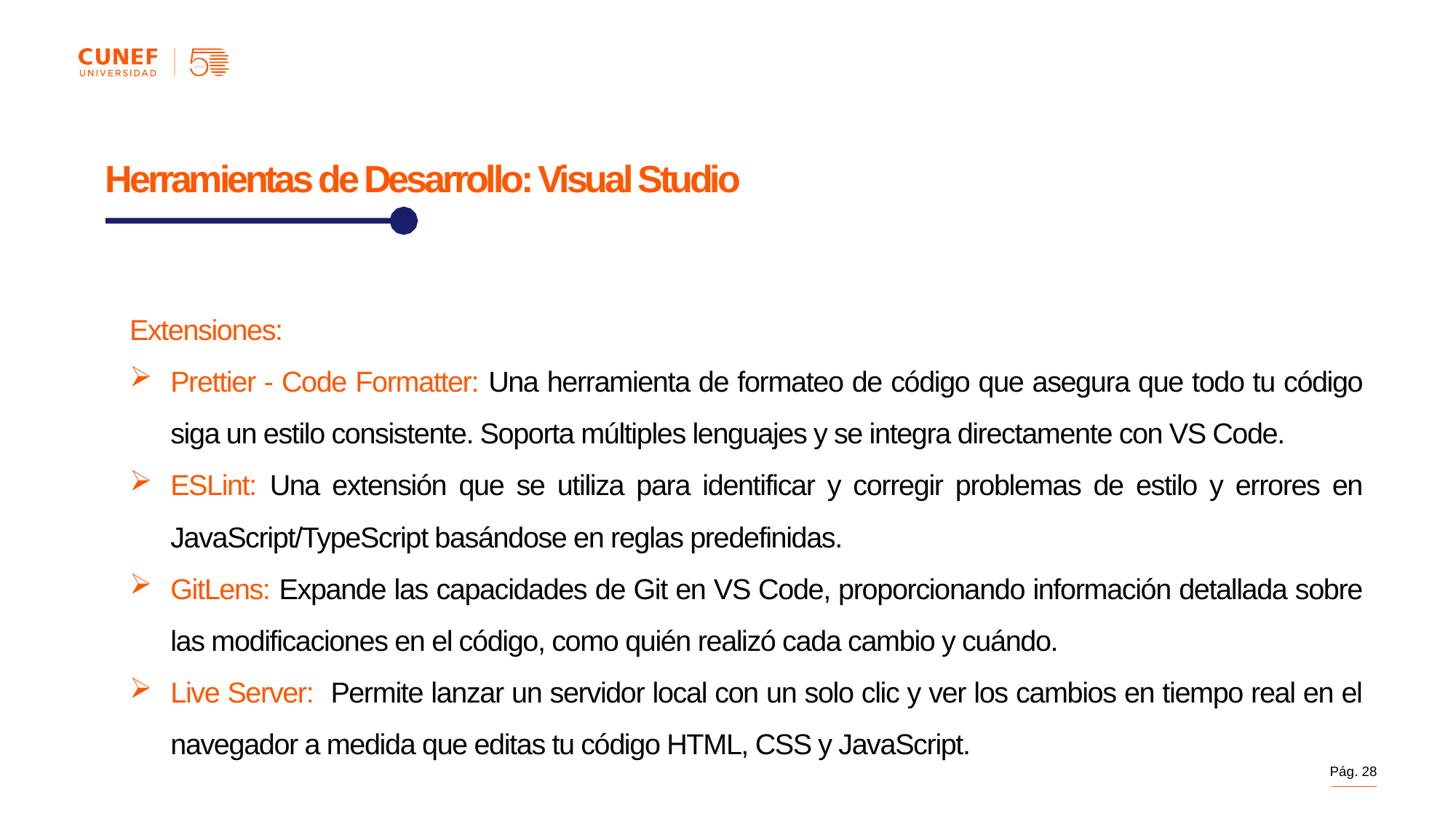

Herramientas de Desarrollo: Visual Studio

Extensiones:
Prettier - Code Formatter: Una herramienta de formateo de código que asegura que todo tu código siga un estilo consistente. Soporta múltiples lenguajes y se integra directamente con VS Code.
ESLint: Una extensión que se utiliza para identificar y corregir problemas de estilo y errores en JavaScript/TypeScript basándose en reglas predefinidas.
GitLens: Expande las capacidades de Git en VS Code, proporcionando información detallada sobre las modificaciones en el código, como quién realizó cada cambio y cuándo.
Live Server:  Permite lanzar un servidor local con un solo clic y ver los cambios en tiempo real en el navegador a medida que editas tu código HTML, CSS y JavaScript.